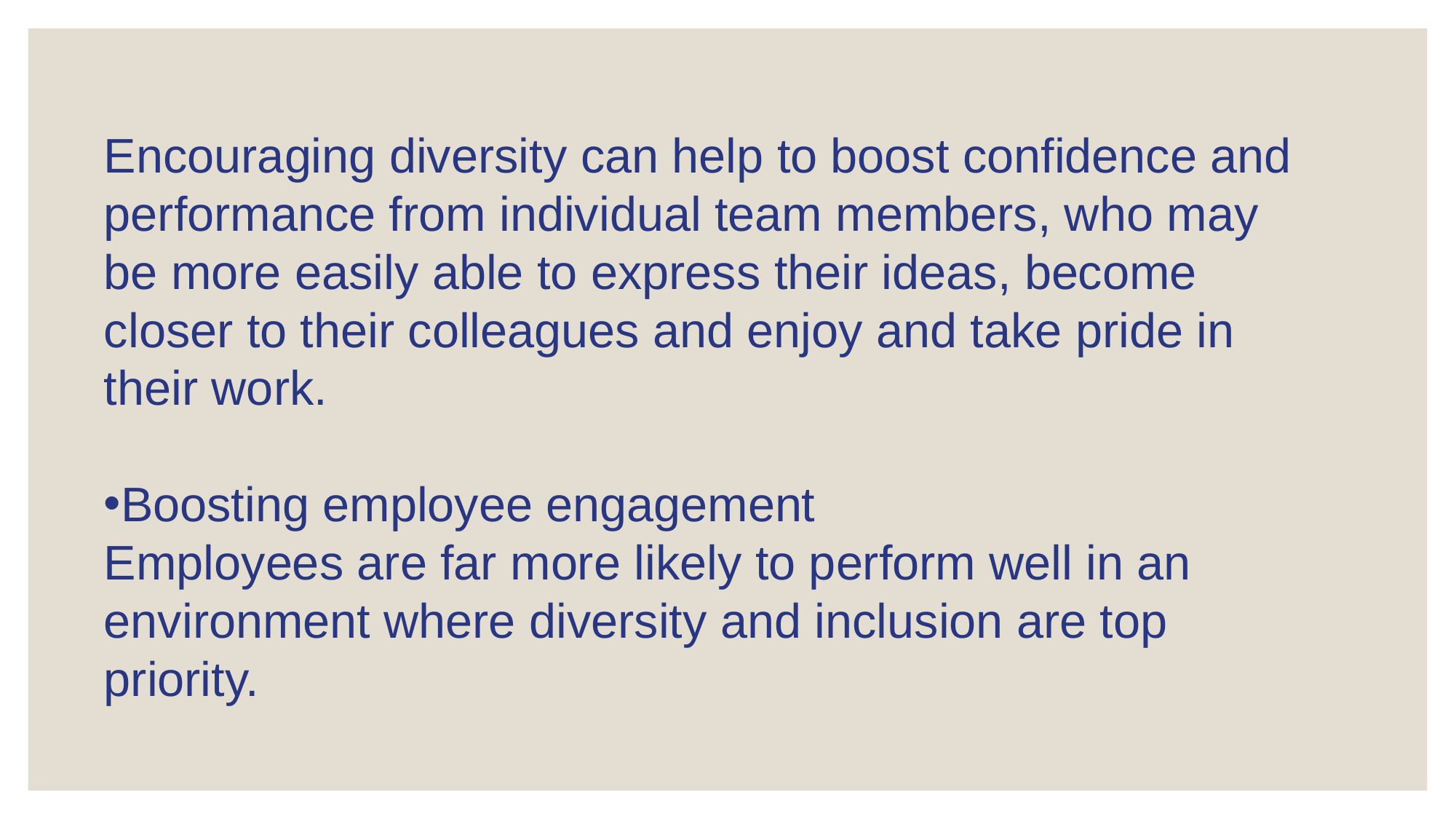

Encouraging diversity can help to boost confidence and performance from individual team members, who may be more easily able to express their ideas, become closer to their colleagues and enjoy and take pride in their work.

Boosting employee engagement
​Employees are far more likely to perform well in an environment where diversity and inclusion are top priority.